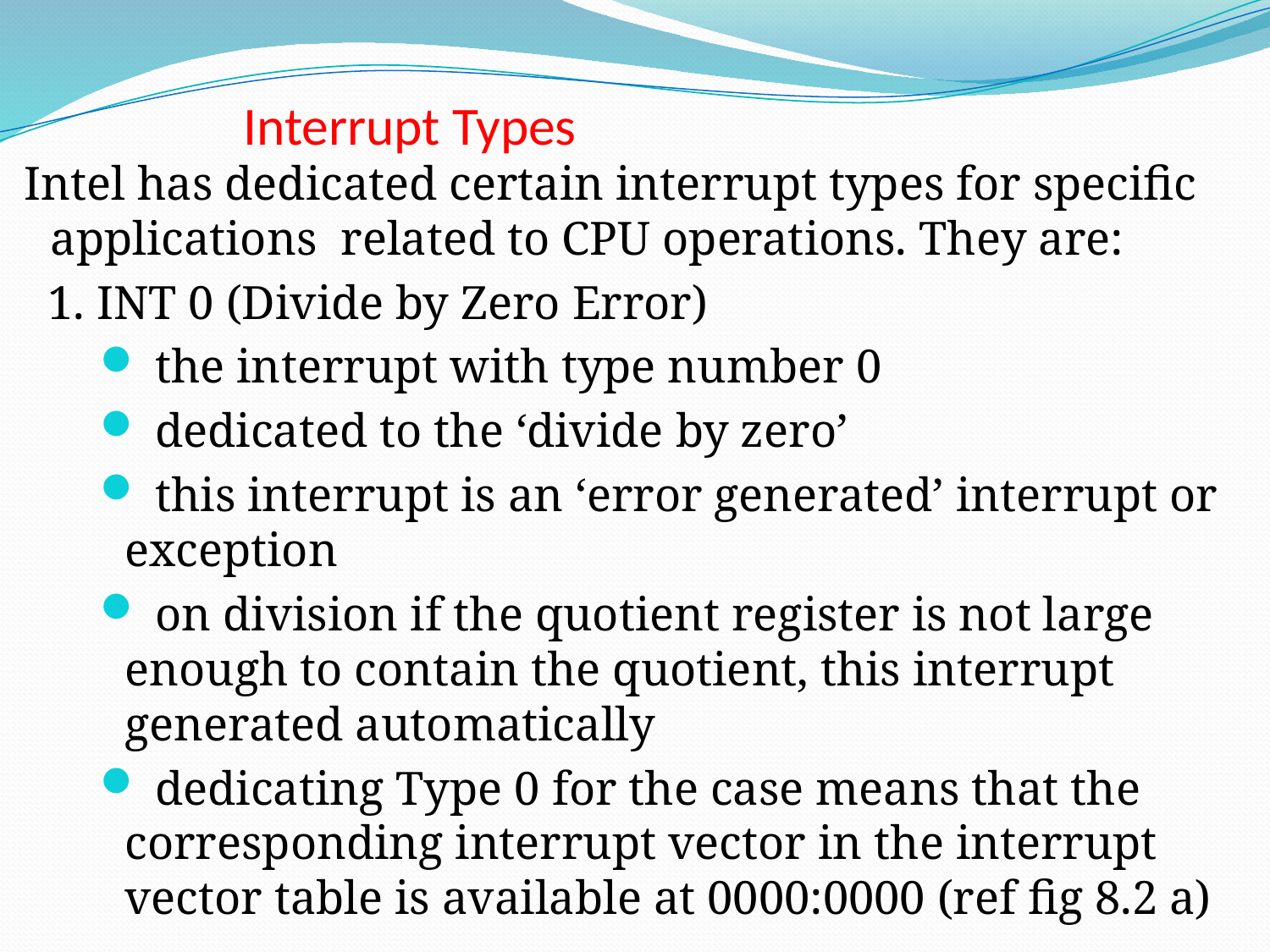

# Interrupt Types
 Intel has dedicated certain interrupt types for specific applications  related to CPU operations. They are:
   1. INT 0 (Divide by Zero Error)
 the interrupt with type number 0
 dedicated to the ‘divide by zero’
 this interrupt is an ‘error generated’ interrupt or exception
 on division if the quotient register is not large enough to contain the quotient, this interrupt generated automatically
 dedicating Type 0 for the case means that the corresponding interrupt vector in the interrupt vector table is available at 0000:0000 (ref fig 8.2 a)